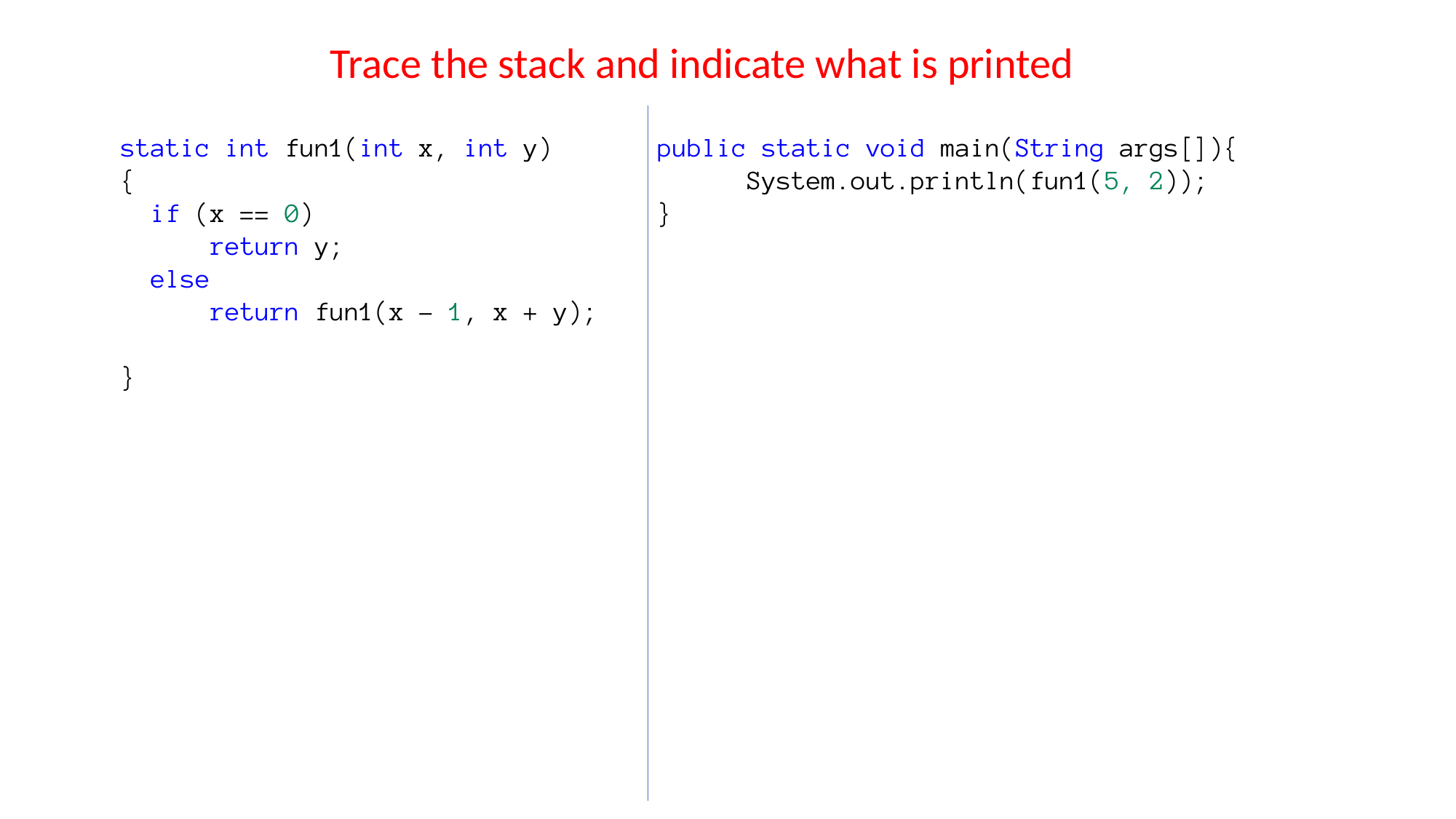

Trace the stack and indicate what is printed
  static int fun1(int x, int y)
  {
    if (x == 0)
        return y;
    else
        return fun1(x - 1, x + y);

  }
public static void main(String args[]){
      System.out.println(fun1(5, 2));
}